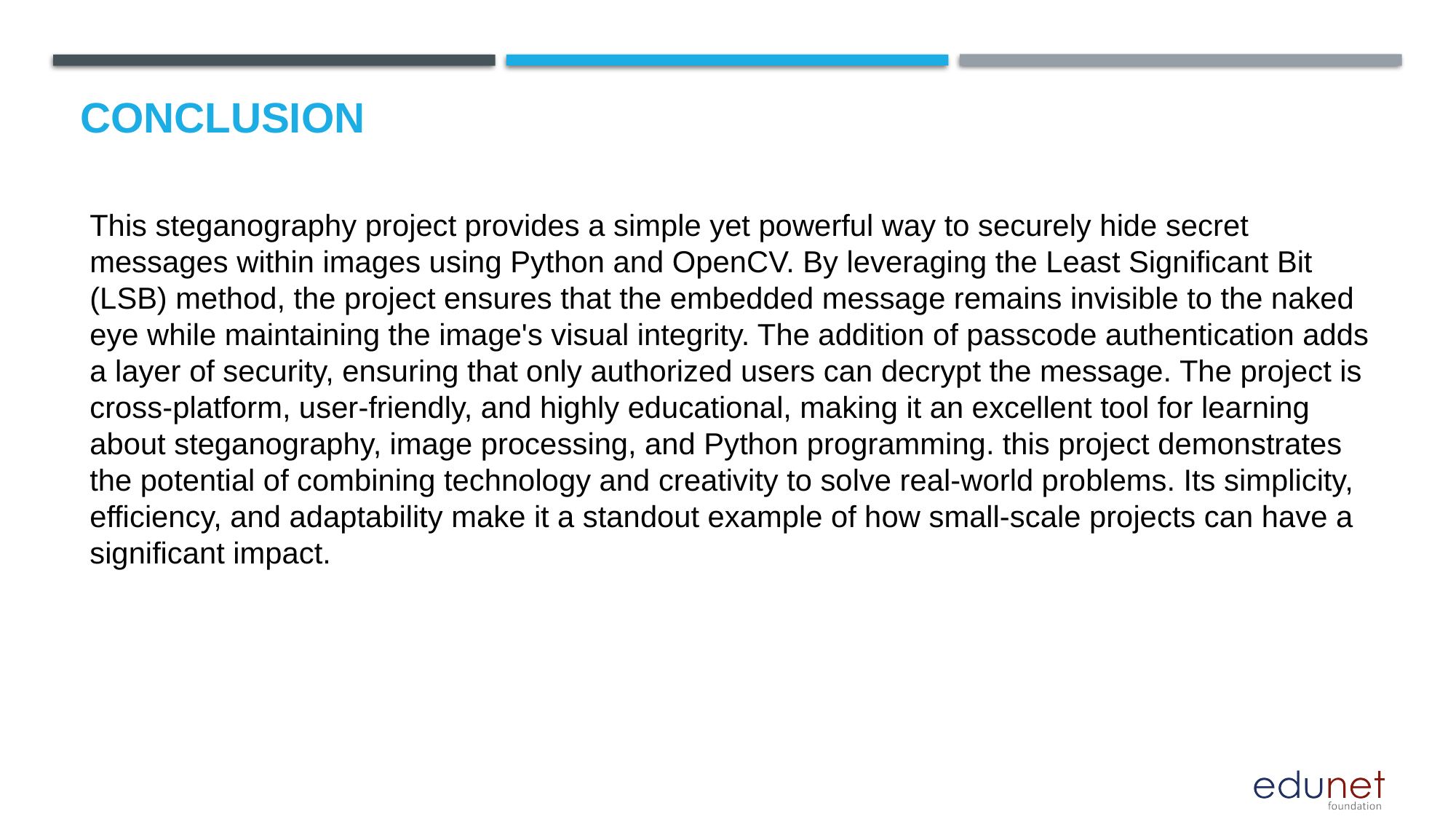

# Conclusion
This steganography project provides a simple yet powerful way to securely hide secret messages within images using Python and OpenCV. By leveraging the Least Significant Bit (LSB) method, the project ensures that the embedded message remains invisible to the naked eye while maintaining the image's visual integrity. The addition of passcode authentication adds a layer of security, ensuring that only authorized users can decrypt the message. The project is cross-platform, user-friendly, and highly educational, making it an excellent tool for learning about steganography, image processing, and Python programming. this project demonstrates the potential of combining technology and creativity to solve real-world problems. Its simplicity, efficiency, and adaptability make it a standout example of how small-scale projects can have a significant impact.